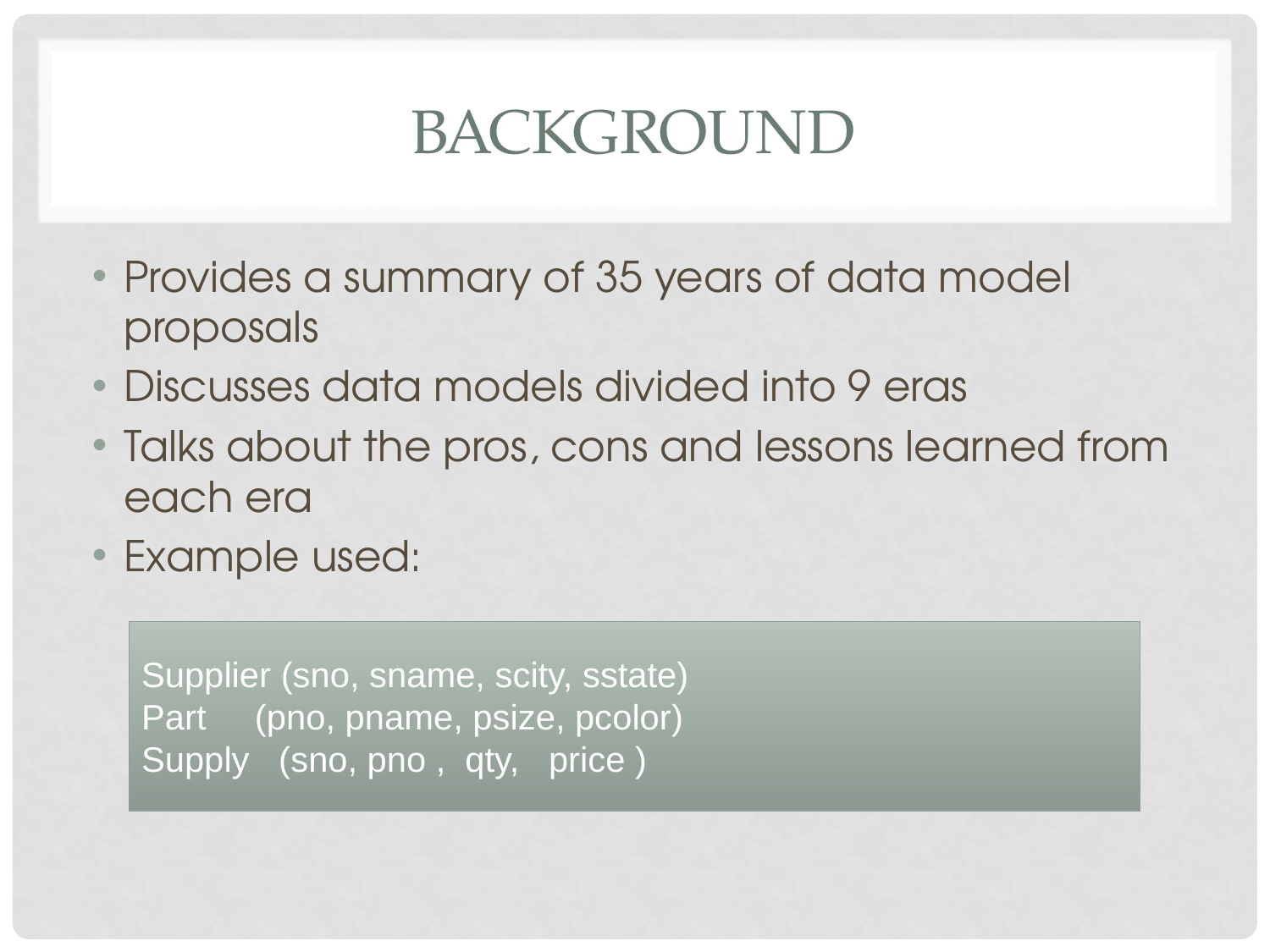

# background
Provides a summary of 35 years of data model proposals
Discusses data models divided into 9 eras
Talks about the pros, cons and lessons learned from each era
Example used:
Supplier (sno, sname, scity, sstate)
Part     (pno, pname, psize, pcolor)
Supply   (sno, pno ,  qty,   price )